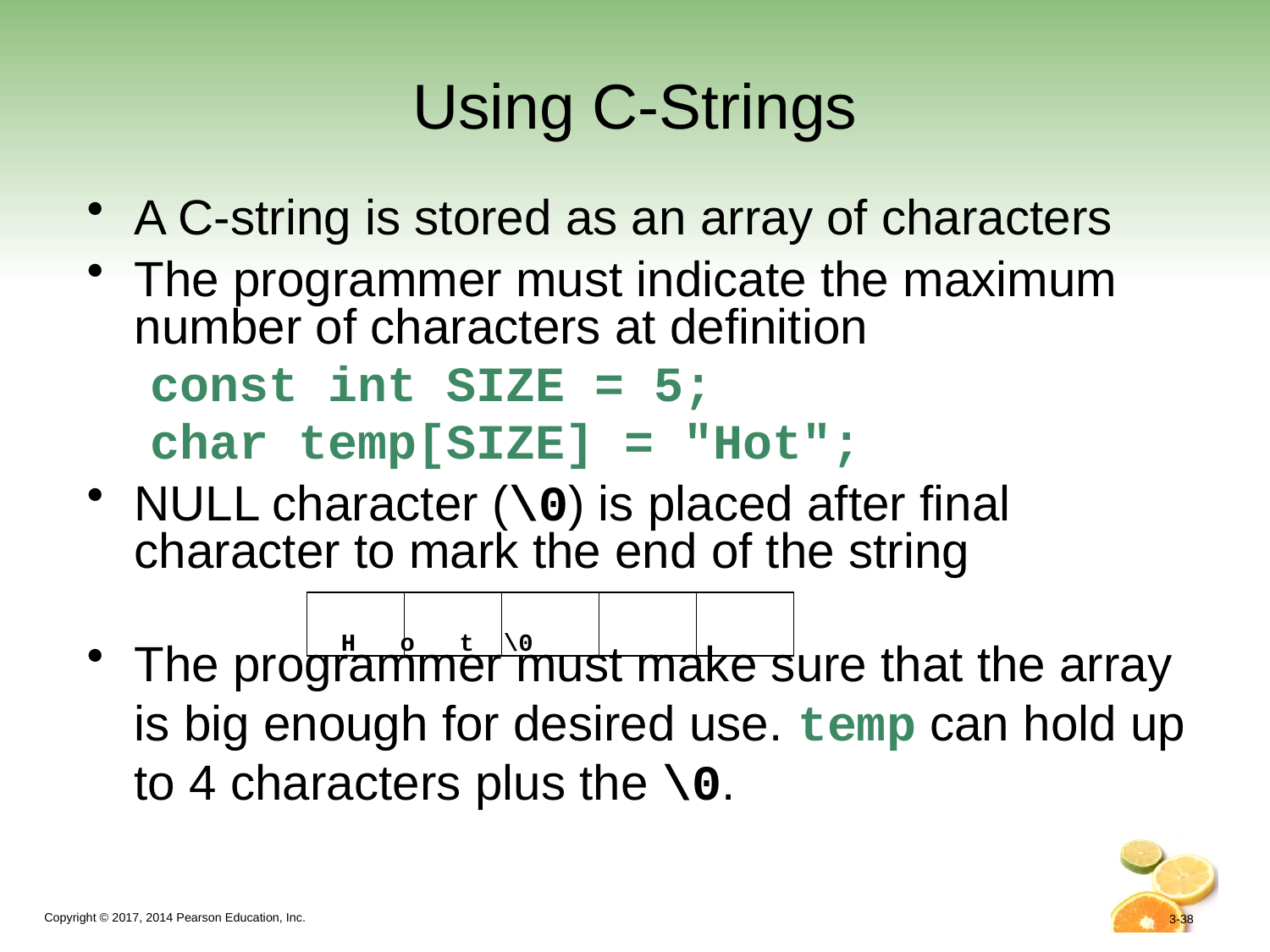

# Using C-Strings
A C-string is stored as an array of characters
The programmer must indicate the maximum number of characters at definition
const int SIZE = 5;
char temp[SIZE] = "Hot";
NULL character (\0) is placed after final character to mark the end of the string
The programmer must make sure that the array is big enough for desired use. temp can hold up to 4 characters plus the \0.

H   o   t  \0
3-38